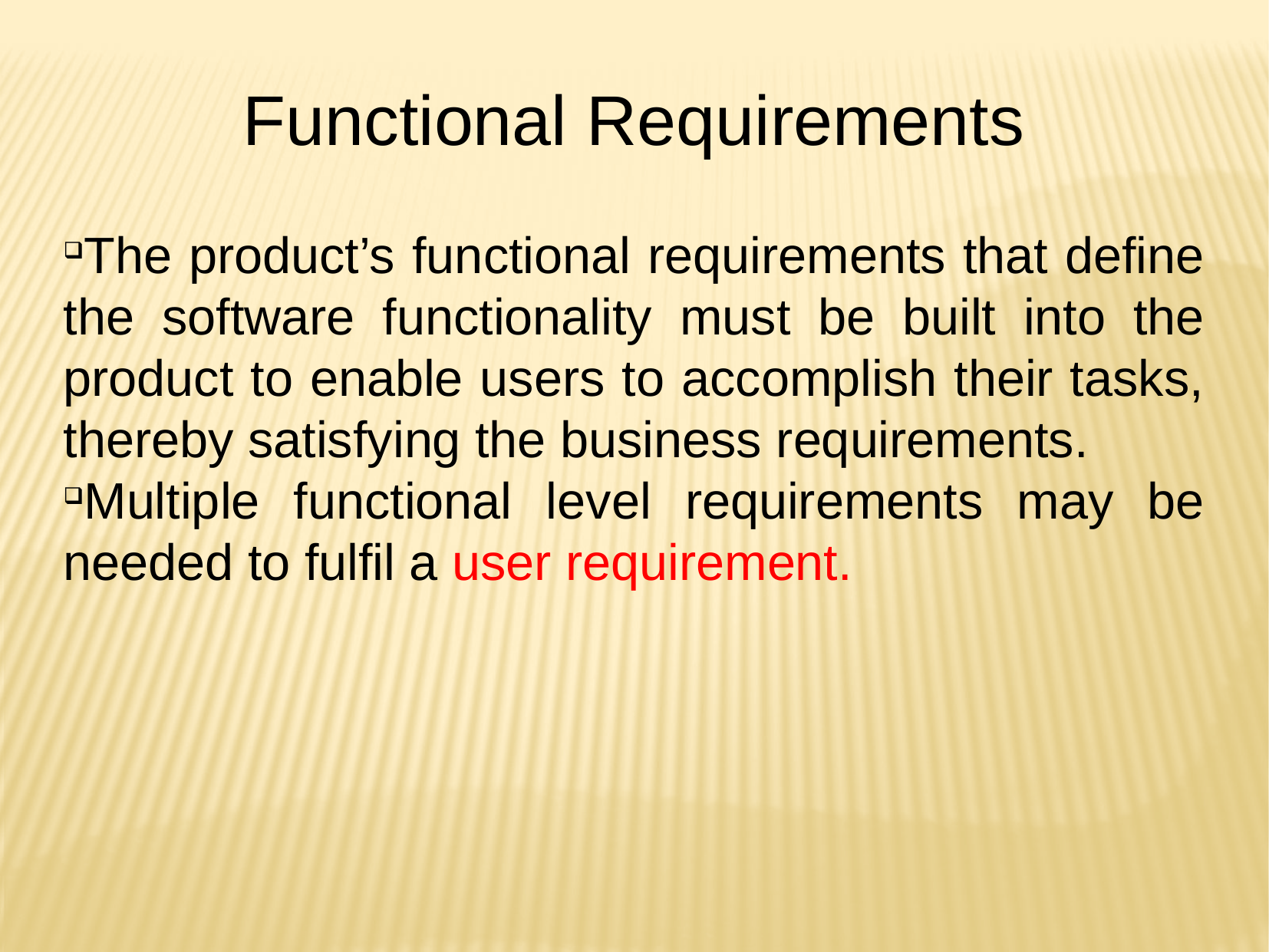

Functional Requirements
The product’s functional requirements that define the software functionality must be built into the product to enable users to accomplish their tasks, thereby satisfying the business requirements.
Multiple functional level requirements may be needed to fulfil a user requirement.